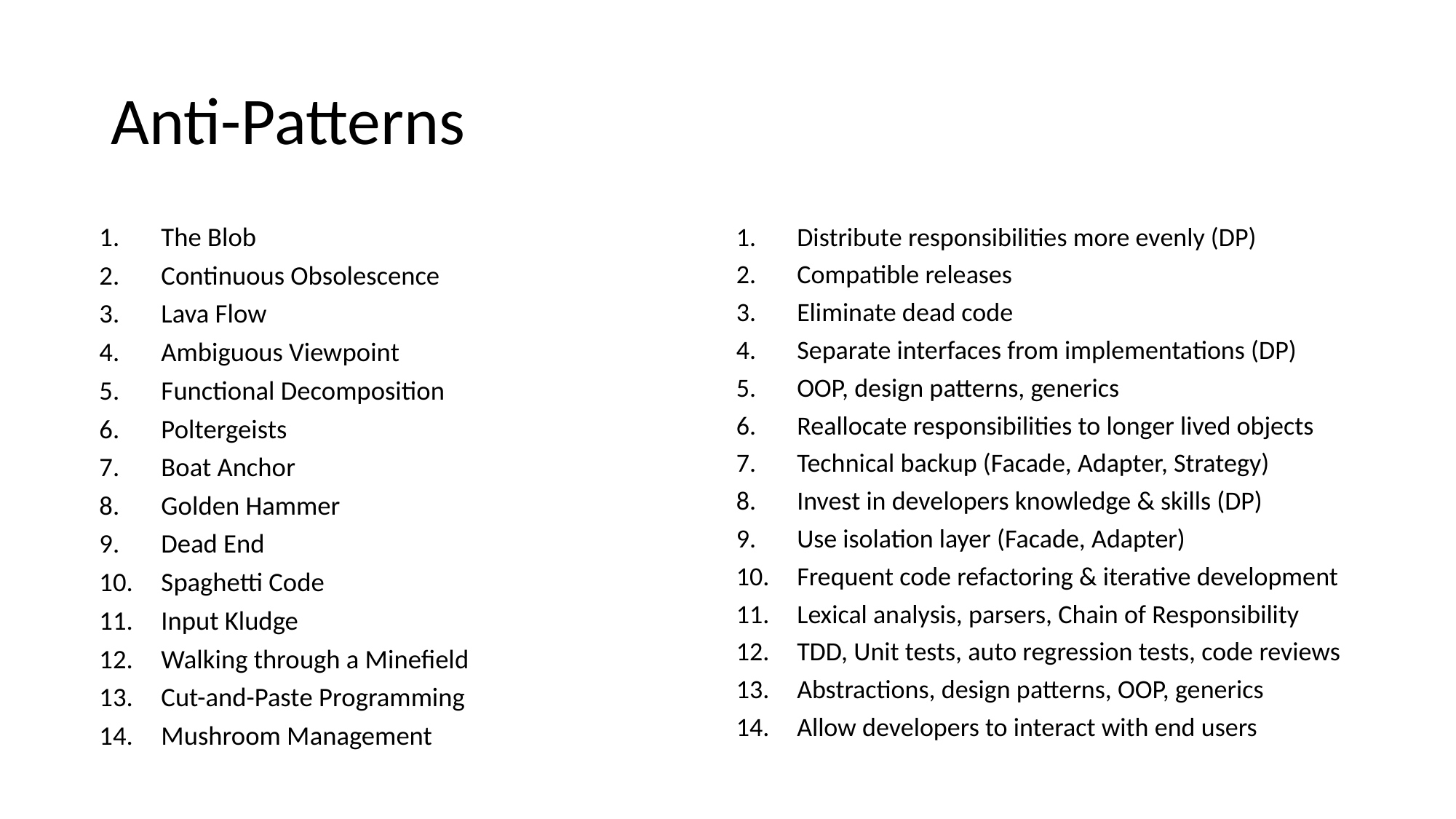

# Anti-Patterns
The Blob
Continuous Obsolescence
Lava Flow
Ambiguous Viewpoint
Functional Decomposition
Poltergeists
Boat Anchor
Golden Hammer
Dead End
Spaghetti Code
Input Kludge
Walking through a Minefield
Cut-and-Paste Programming
Mushroom Management
Distribute responsibilities more evenly (DP)
Compatible releases
Eliminate dead code
Separate interfaces from implementations (DP)
OOP, design patterns, generics
Reallocate responsibilities to longer lived objects
Technical backup (Facade, Adapter, Strategy)
Invest in developers knowledge & skills (DP)
Use isolation layer (Facade, Adapter)
Frequent code refactoring & iterative development
Lexical analysis, parsers, Chain of Responsibility
TDD, Unit tests, auto regression tests, code reviews
Abstractions, design patterns, OOP, generics
Allow developers to interact with end users